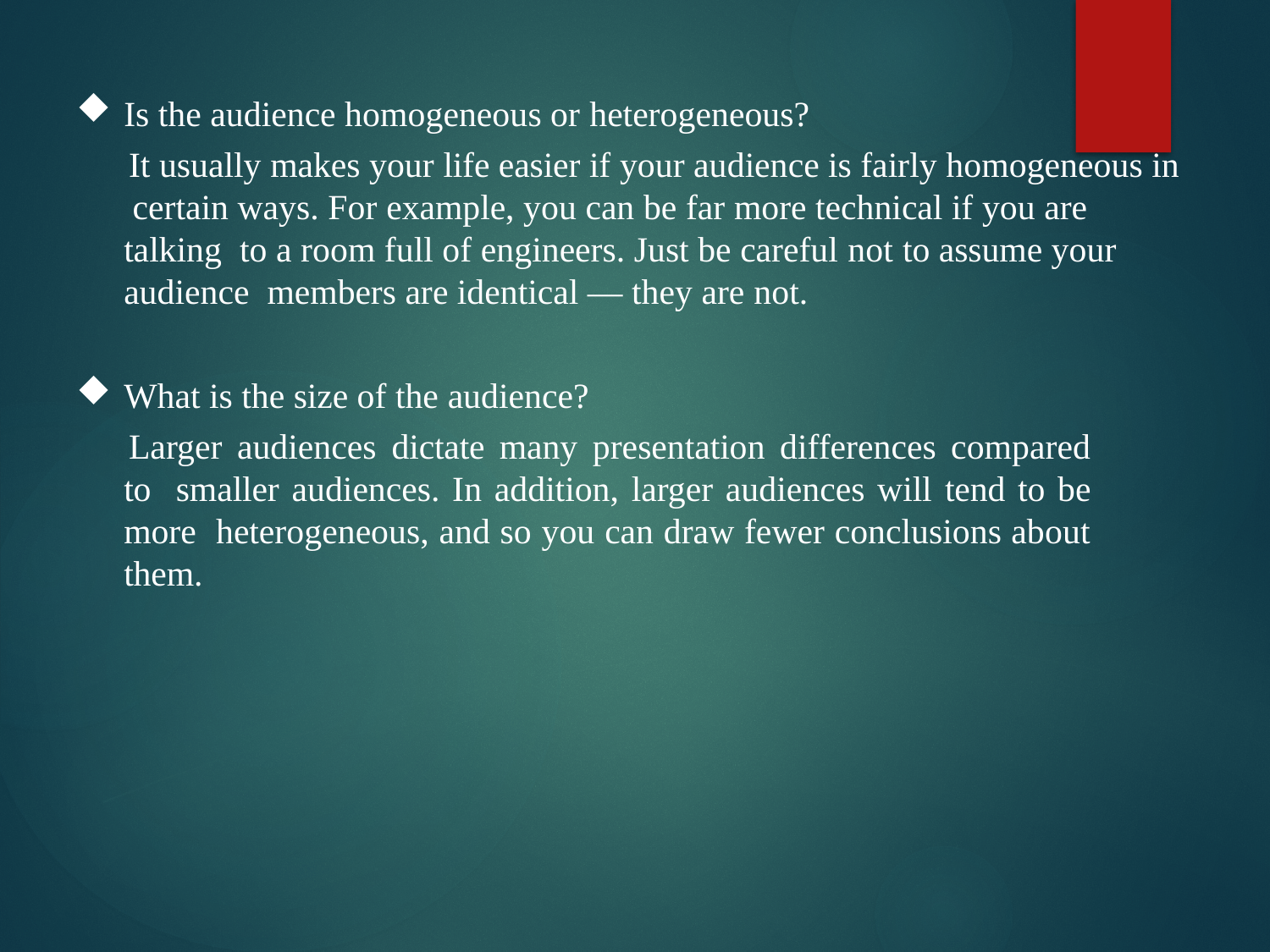

Is the audience homogeneous or heterogeneous?
It usually makes your life easier if your audience is fairly homogeneous in  certain ways. For example, you can be far more technical if you are talking  to a room full of engineers. Just be careful not to assume your audience  members are identical — they are not.

What is the size of the audience?
Larger audiences dictate many presentation differences compared to  smaller audiences. In addition, larger audiences will tend to be more  heterogeneous, and so you can draw fewer conclusions about them.